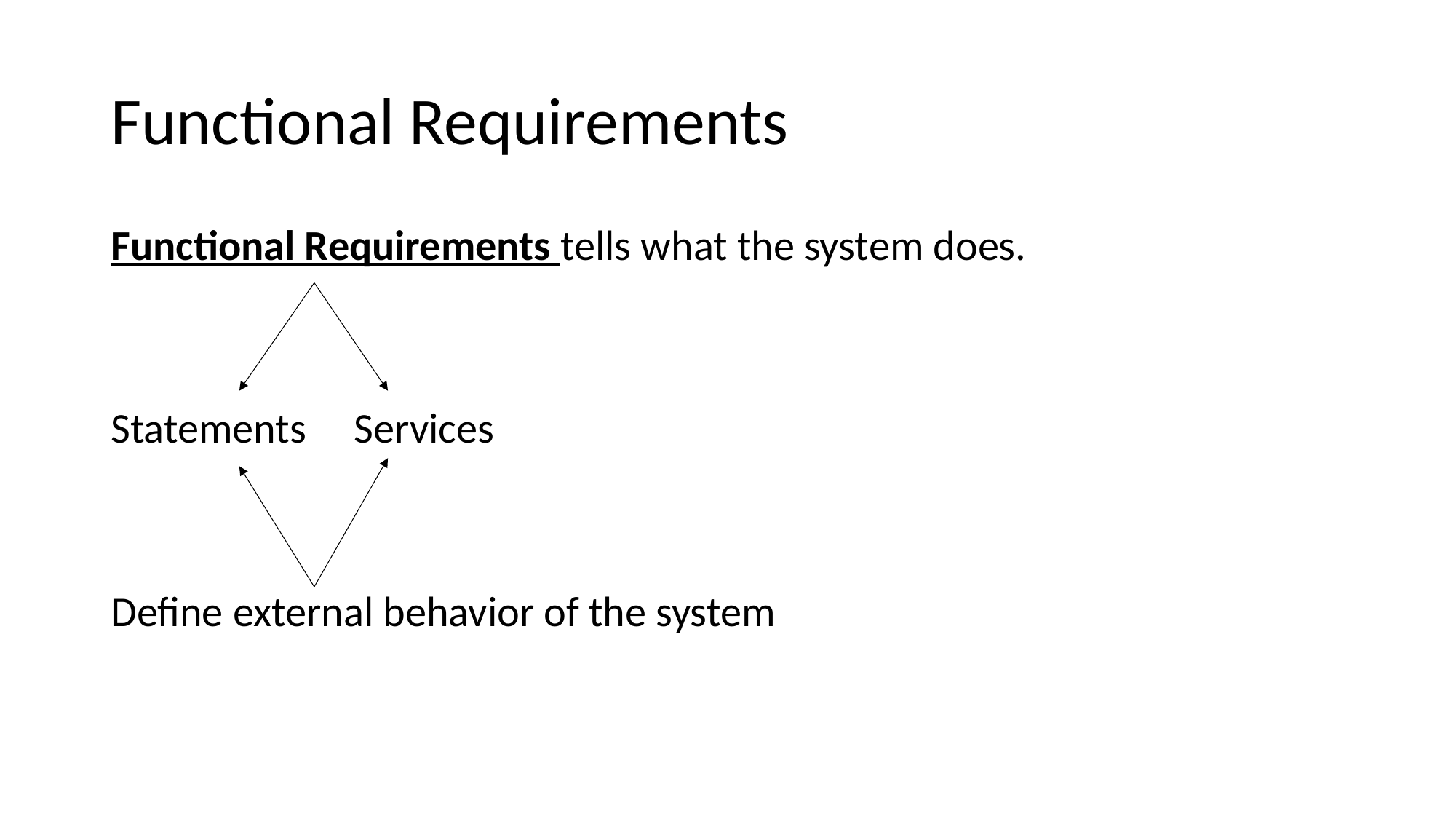

# Functional Requirements
Functional Requirements tells what the system does.

Statements     Services

Define external behavior of the system